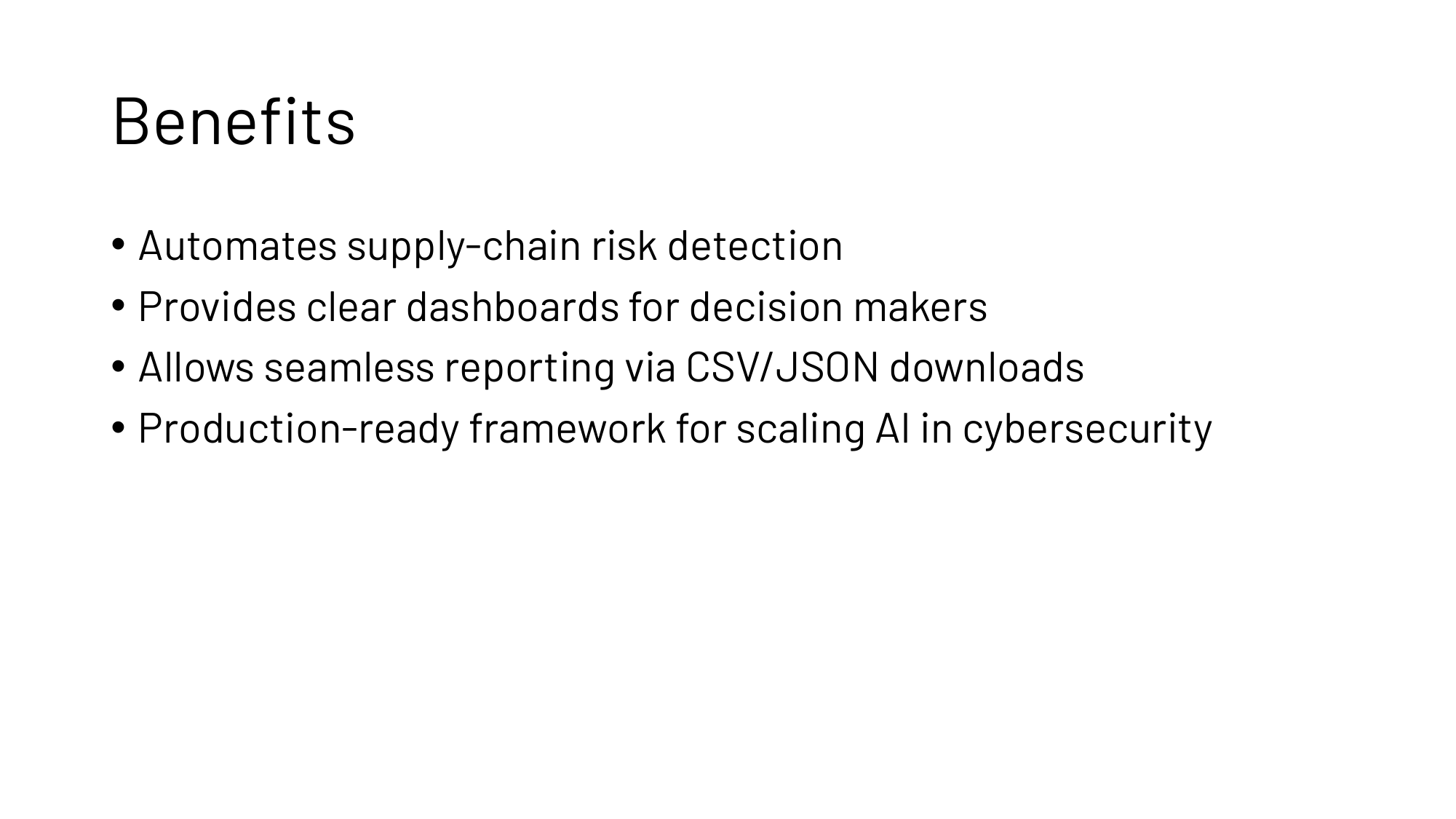

# Benefits
Automates supply-chain risk detection
Provides clear dashboards for decision makers
Allows seamless reporting via CSV/JSON downloads
Production-ready framework for scaling AI in cybersecurity